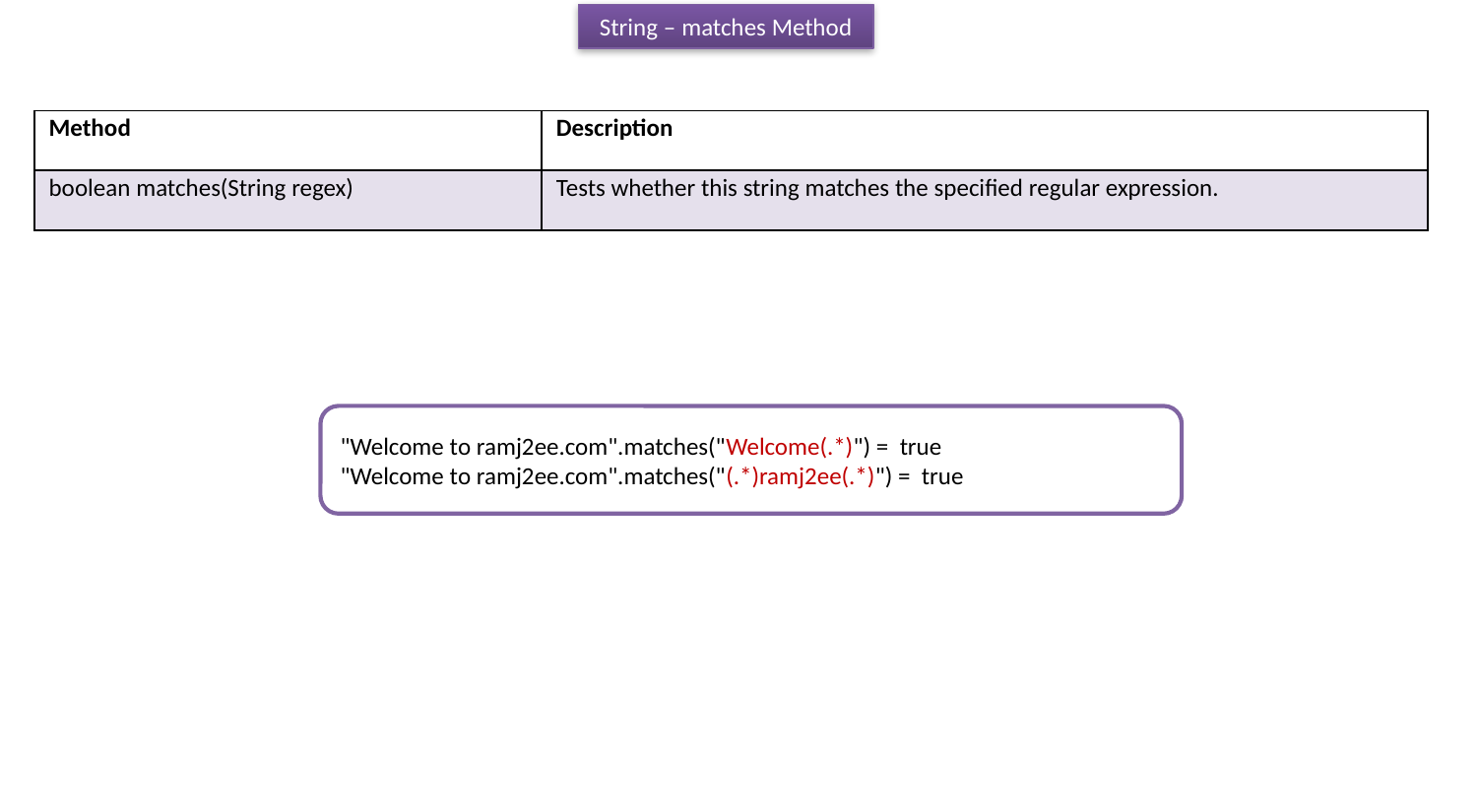

String – matches Method
| Method | Description |
| --- | --- |
| boolean matches(String regex) | Tests whether this string matches the specified regular expression. |
"Welcome to ramj2ee.com".matches("Welcome(.*)") =  true
"Welcome to ramj2ee.com".matches("(.*)ramj2ee(.*)") =  true